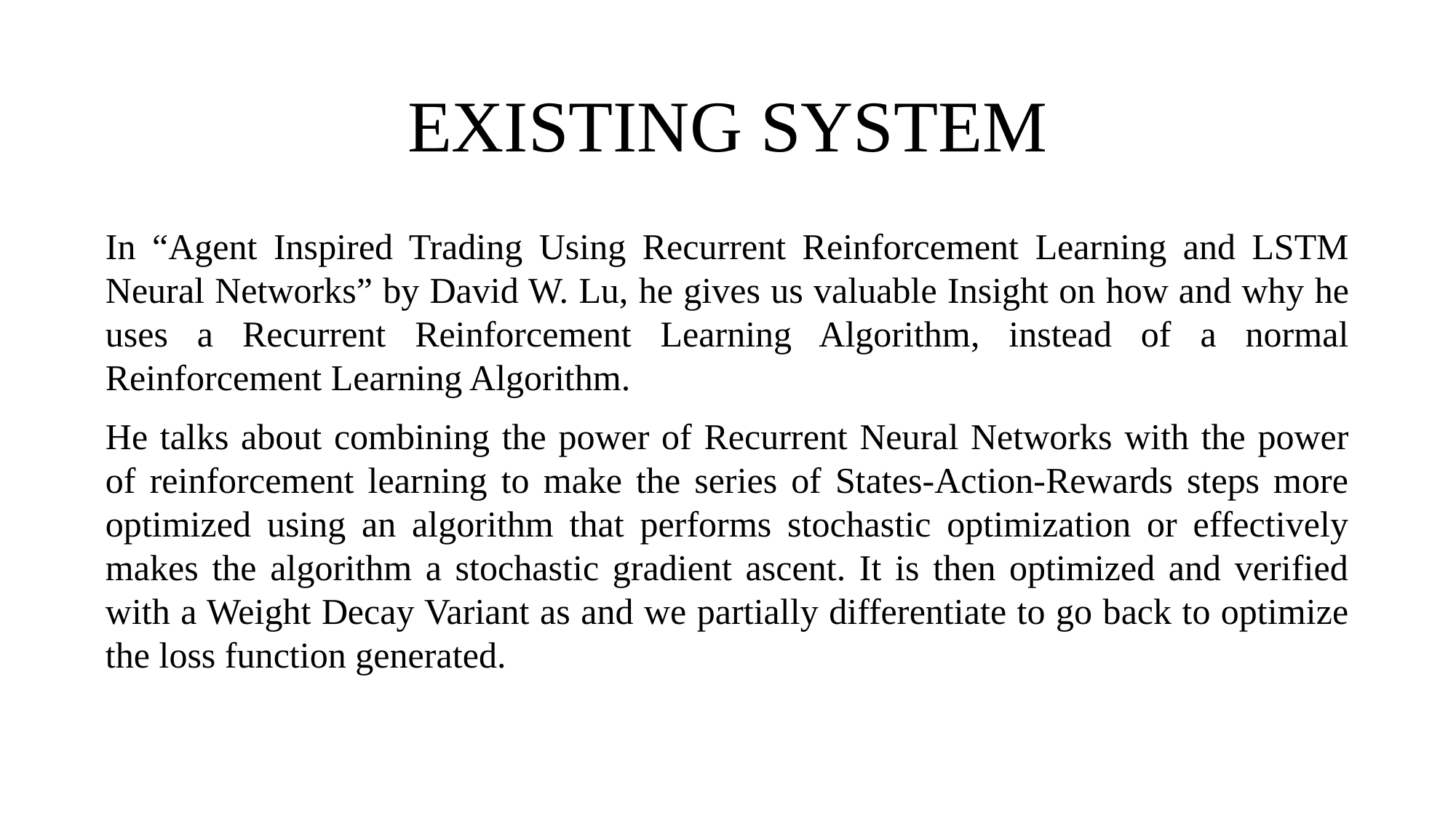

EXISTING SYSTEM
In “Agent Inspired Trading Using Recurrent Reinforcement Learning and LSTM Neural Networks” by David W. Lu, he gives us valuable Insight on how and why he uses a Recurrent Reinforcement Learning Algorithm, instead of a normal Reinforcement Learning Algorithm.
He talks about combining the power of Recurrent Neural Networks with the power of reinforcement learning to make the series of States-Action-Rewards steps more optimized using an algorithm that performs stochastic optimization or effectively makes the algorithm a stochastic gradient ascent. It is then optimized and verified with a Weight Decay Variant as and we partially differentiate to go back to optimize the loss function generated.